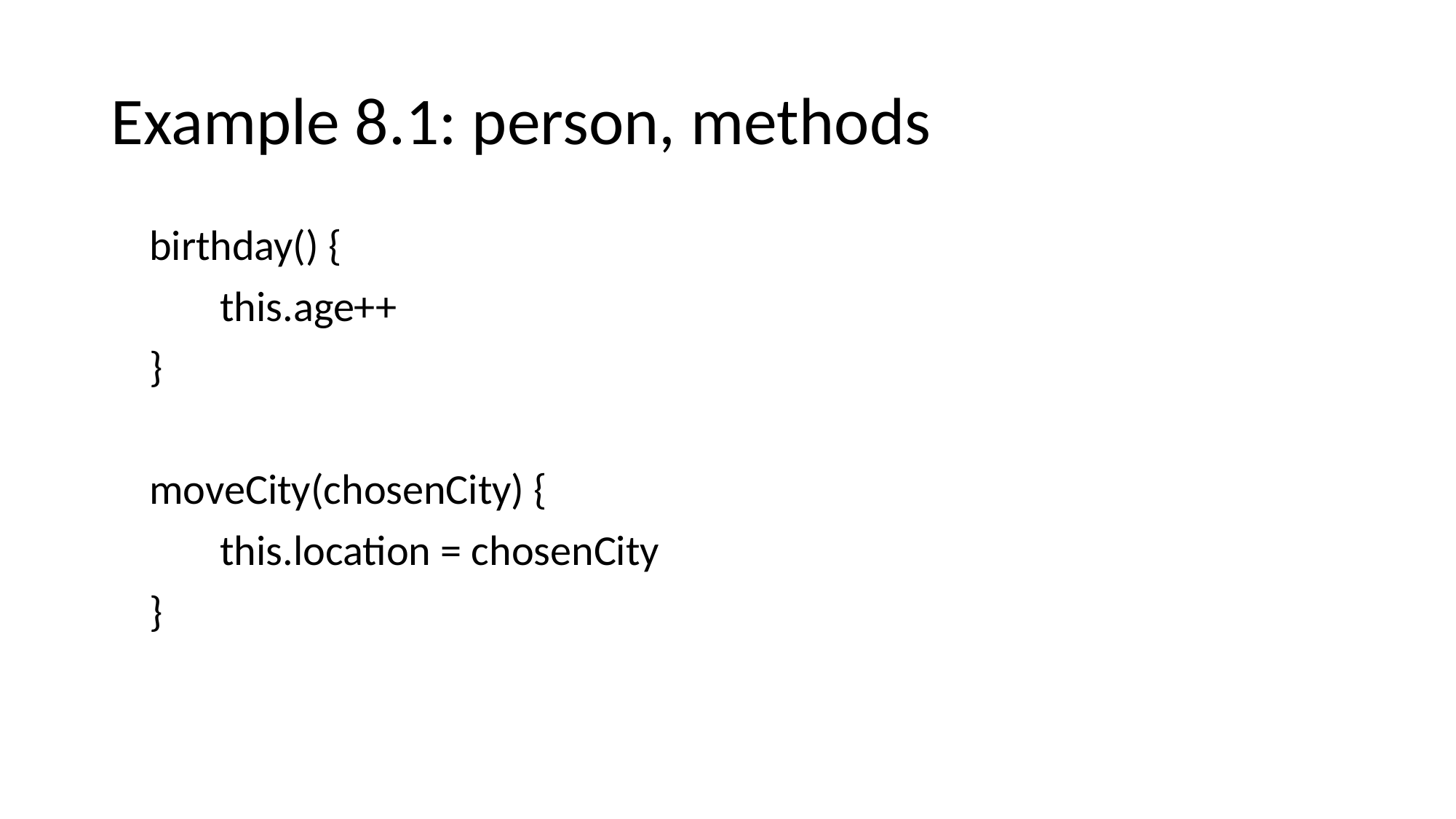

# Example 8.1: person, methods
    birthday() {
	this.age++
    }

    moveCity(chosenCity) {
	this.location = chosenCity
    }